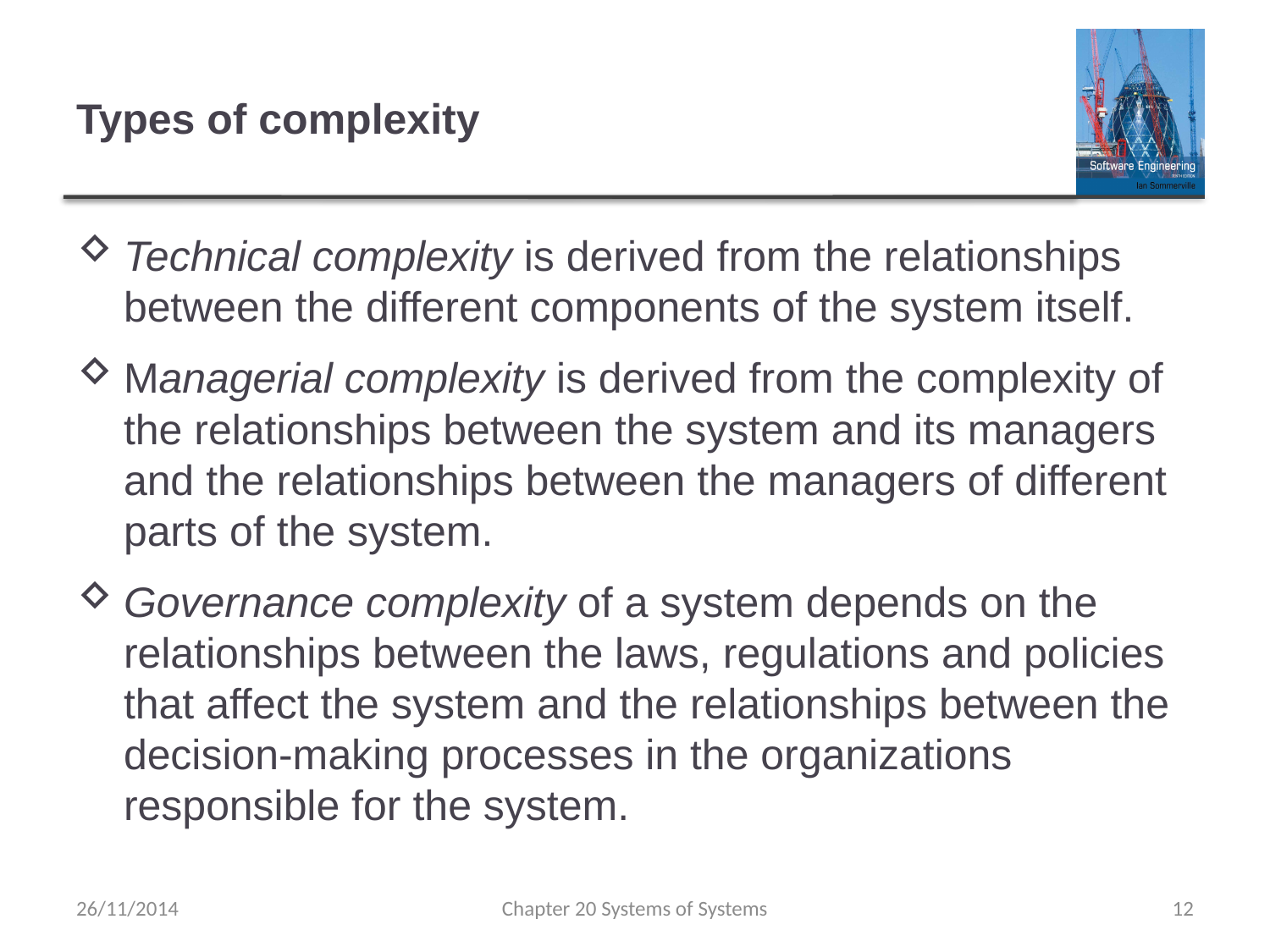

# Types of complexity
Technical complexity is derived from the relationships between the different components of the system itself.
Managerial complexity is derived from the complexity of the relationships between the system and its managers and the relationships between the managers of different parts of the system.
Governance complexity of a system depends on the relationships between the laws, regulations and policies that affect the system and the relationships between the decision-making processes in the organizations responsible for the system.
26/11/2014
Chapter 20 Systems of Systems
12